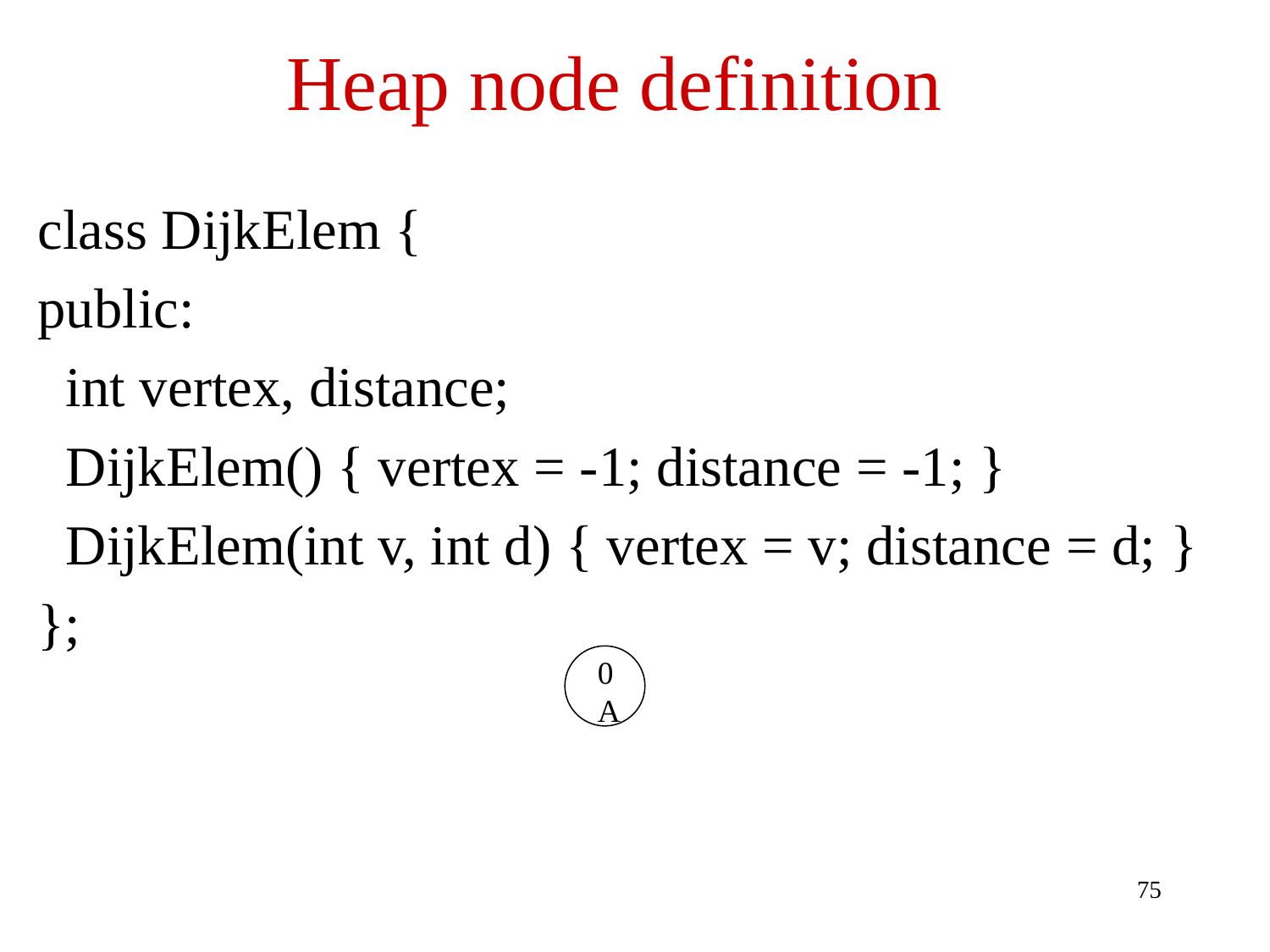

# Heap node definition
class DijkElem {
public:
  int vertex, distance;
  DijkElem() { vertex = -1; distance = -1; }
  DijkElem(int v, int d) { vertex = v; distance = d; }
};

0
A
75